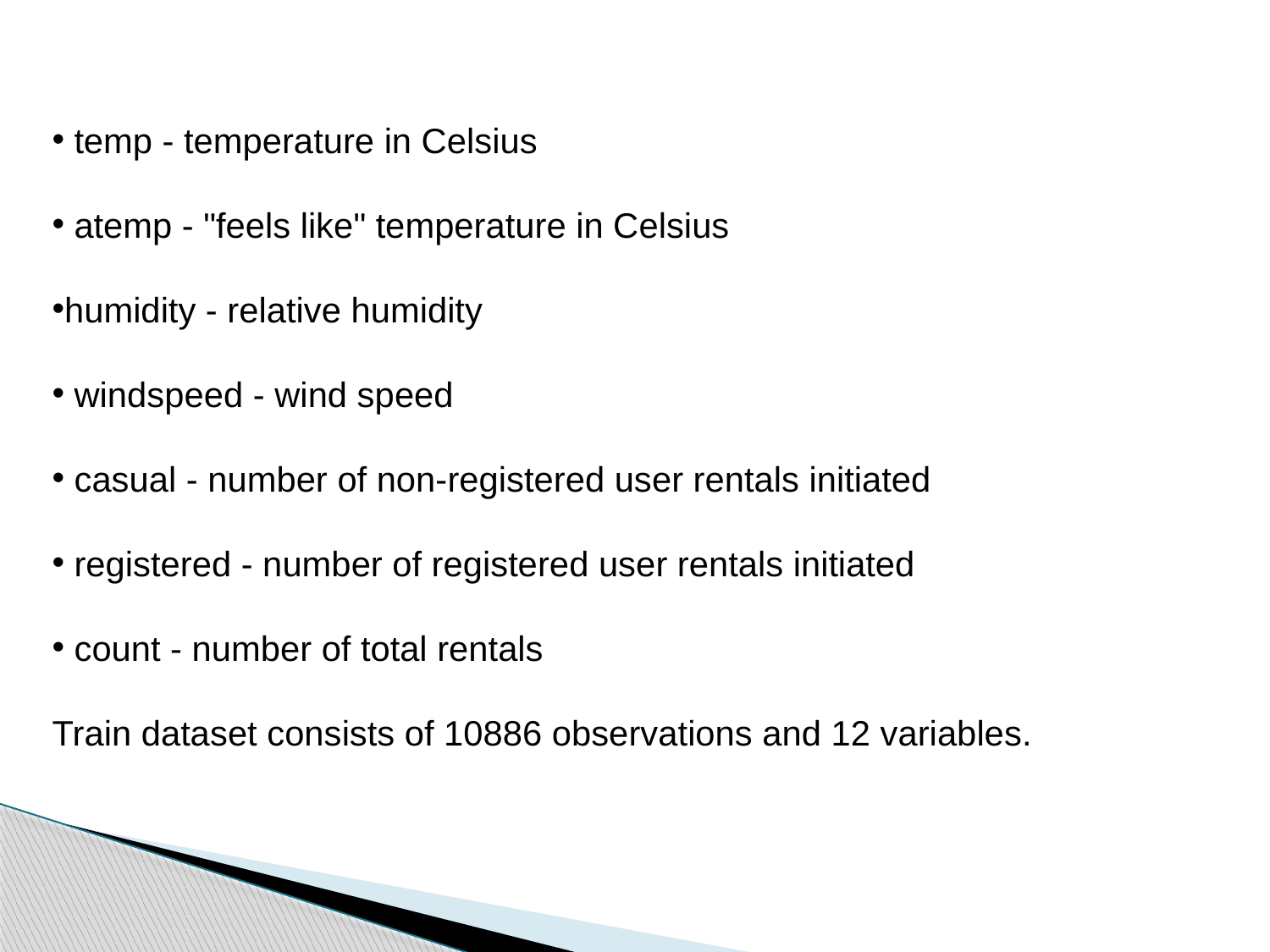

temp - temperature in Celsius

 atemp - "feels like" temperature in Celsius

humidity - relative humidity

 windspeed - wind speed

 casual - number of non-registered user rentals initiated

 registered - number of registered user rentals initiated

 count - number of total rentals

Train dataset consists of 10886 observations and 12 variables.